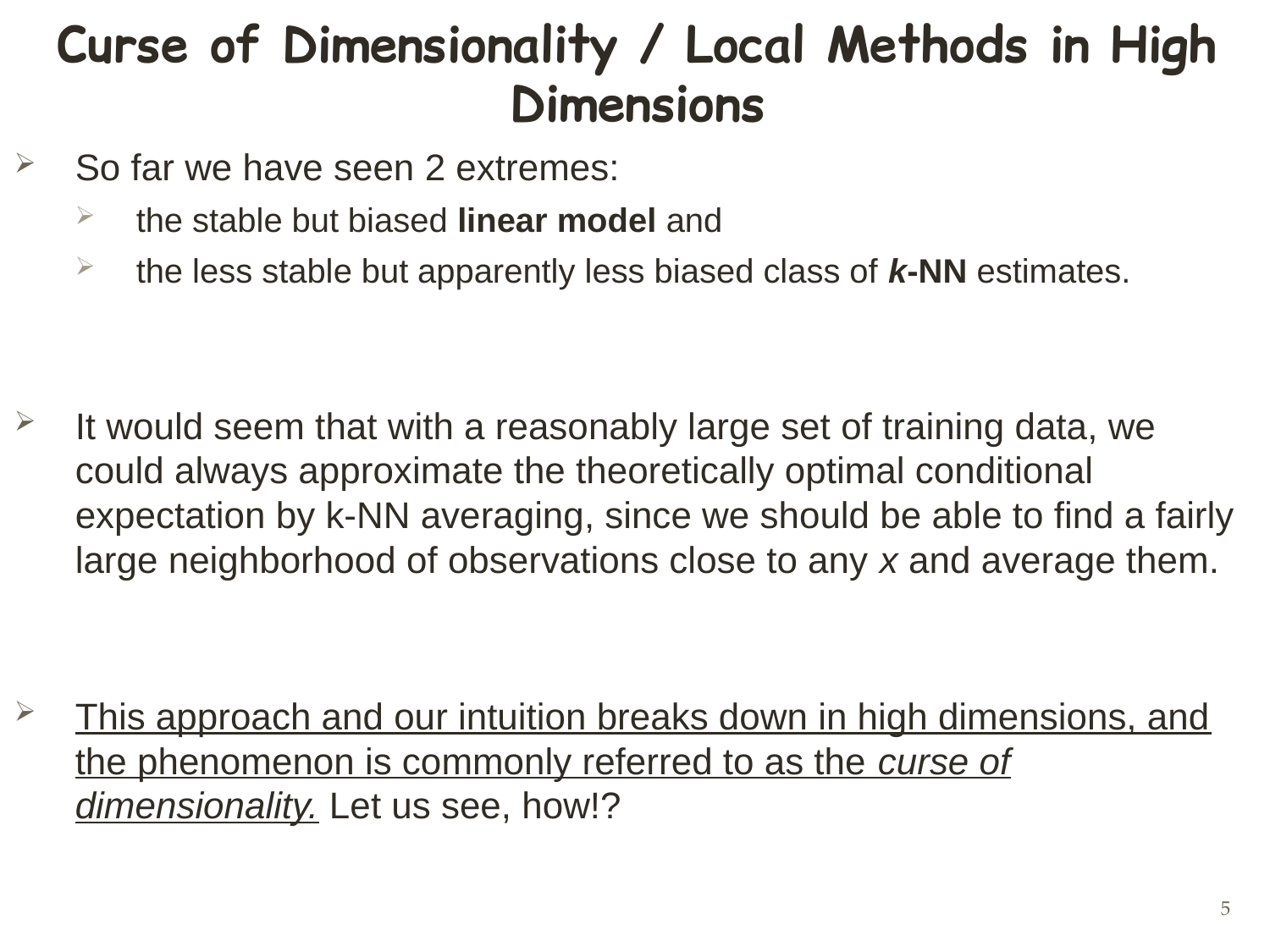

# Curse of Dimensionality / Local Methods in High Dimensions
So far we have seen 2 extremes:
the stable but biased linear model and
the less stable but apparently less biased class of k-NN estimates.

It would seem that with a reasonably large set of training data, we could always approximate the theoretically optimal conditional expectation by k-NN averaging, since we should be able to find a fairly large neighborhood of observations close to any x and average them.

This approach and our intuition breaks down in high dimensions, and the phenomenon is commonly referred to as the curse of dimensionality. Let us see, how!?

5